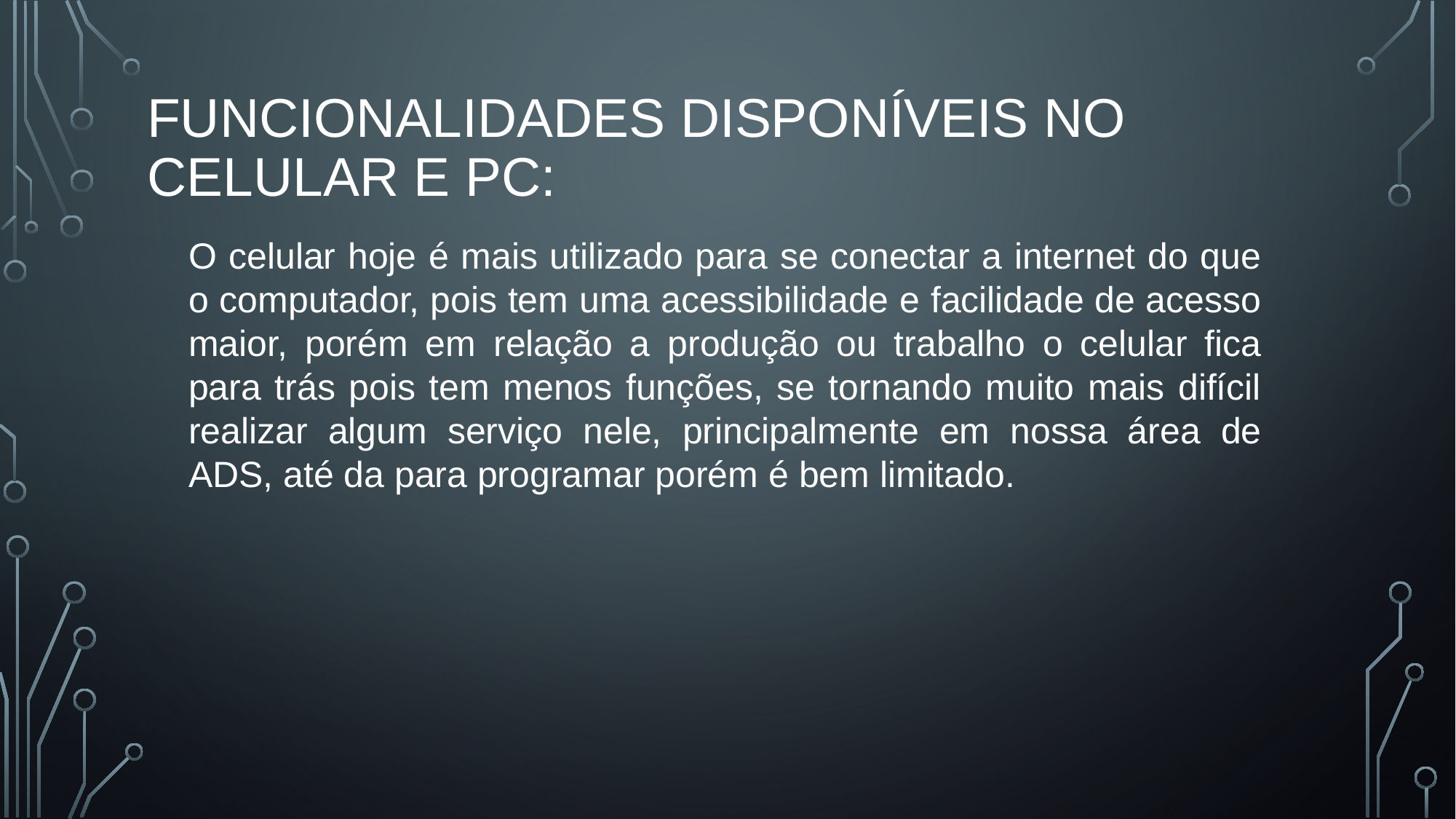

Funcionalidades disponíveis no celular e PC:
O celular hoje é mais utilizado para se conectar a internet do que o computador, pois tem uma acessibilidade e facilidade de acesso maior, porém em relação a produção ou trabalho o celular fica para trás pois tem menos funções, se tornando muito mais difícil realizar algum serviço nele, principalmente em nossa área de ADS, até da para programar porém é bem limitado.